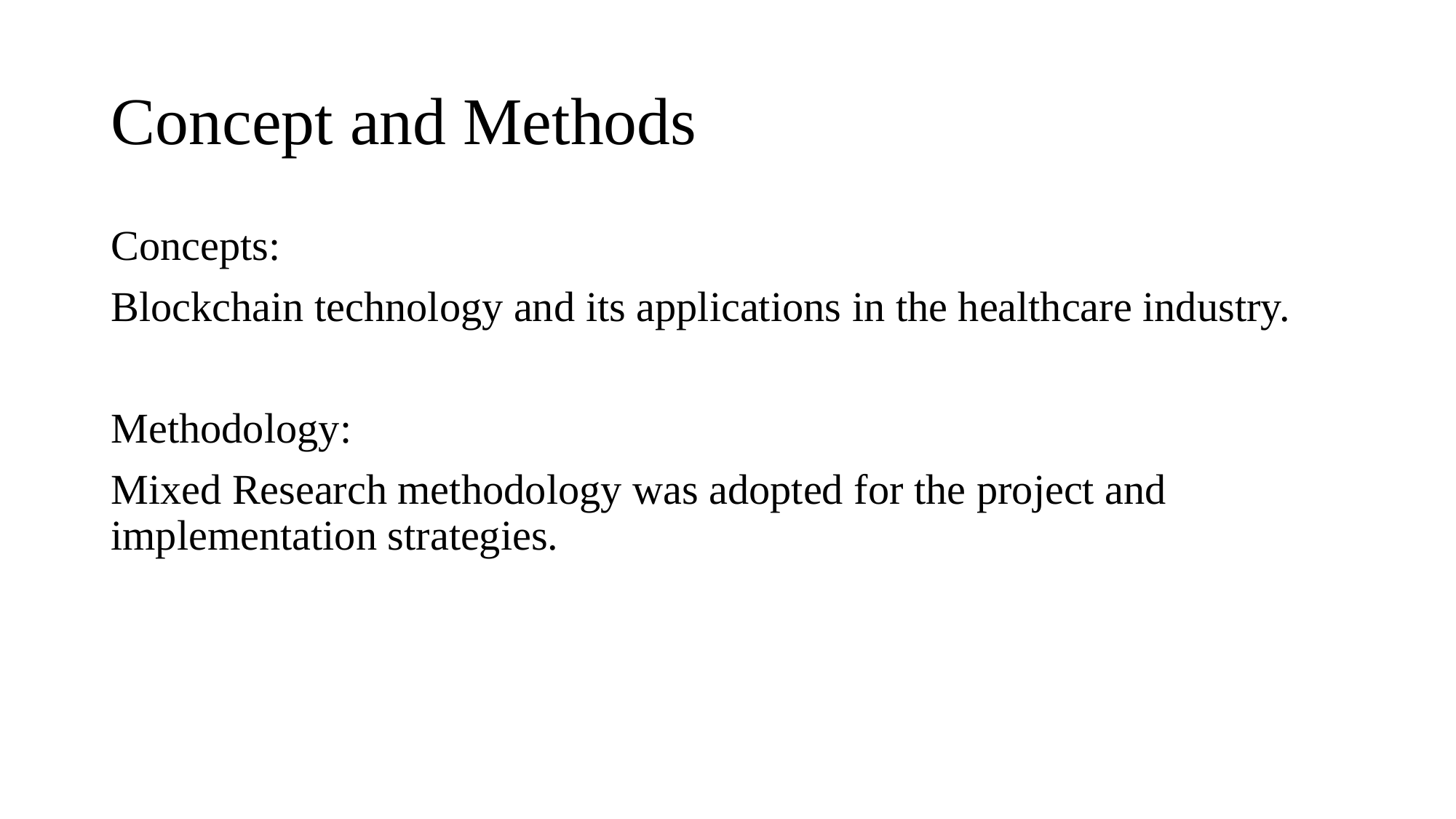

# Concept and Methods
Concepts:
Blockchain technology and its applications in the healthcare industry.

Methodology:
Mixed Research methodology was adopted for the project and implementation strategies.